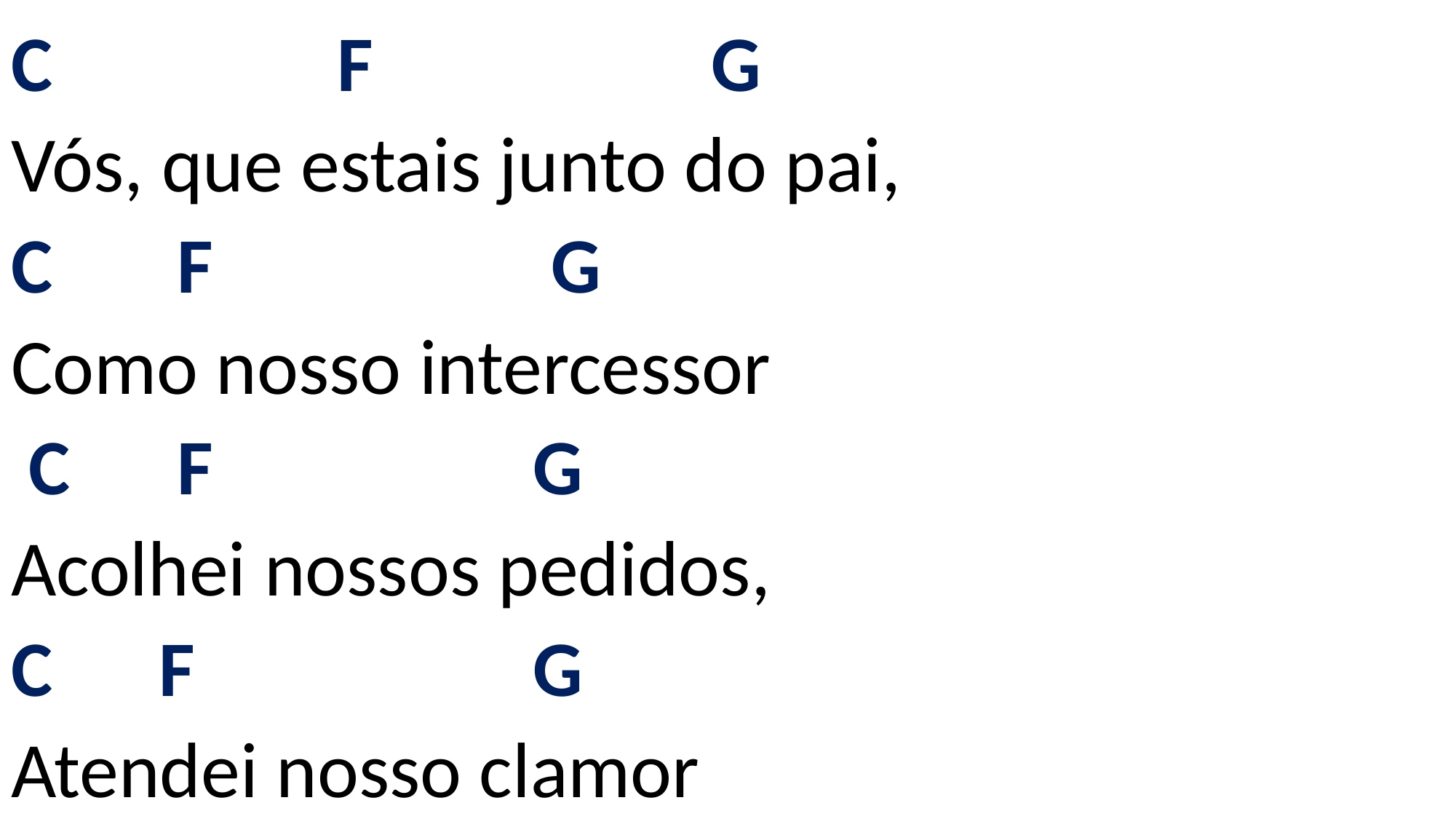

# C                F                   G Vós, que estais junto do pai, C       F                   G Como nosso intercessor C      F                  G Acolhei nossos pedidos, C      F                   G Atendei nosso clamor